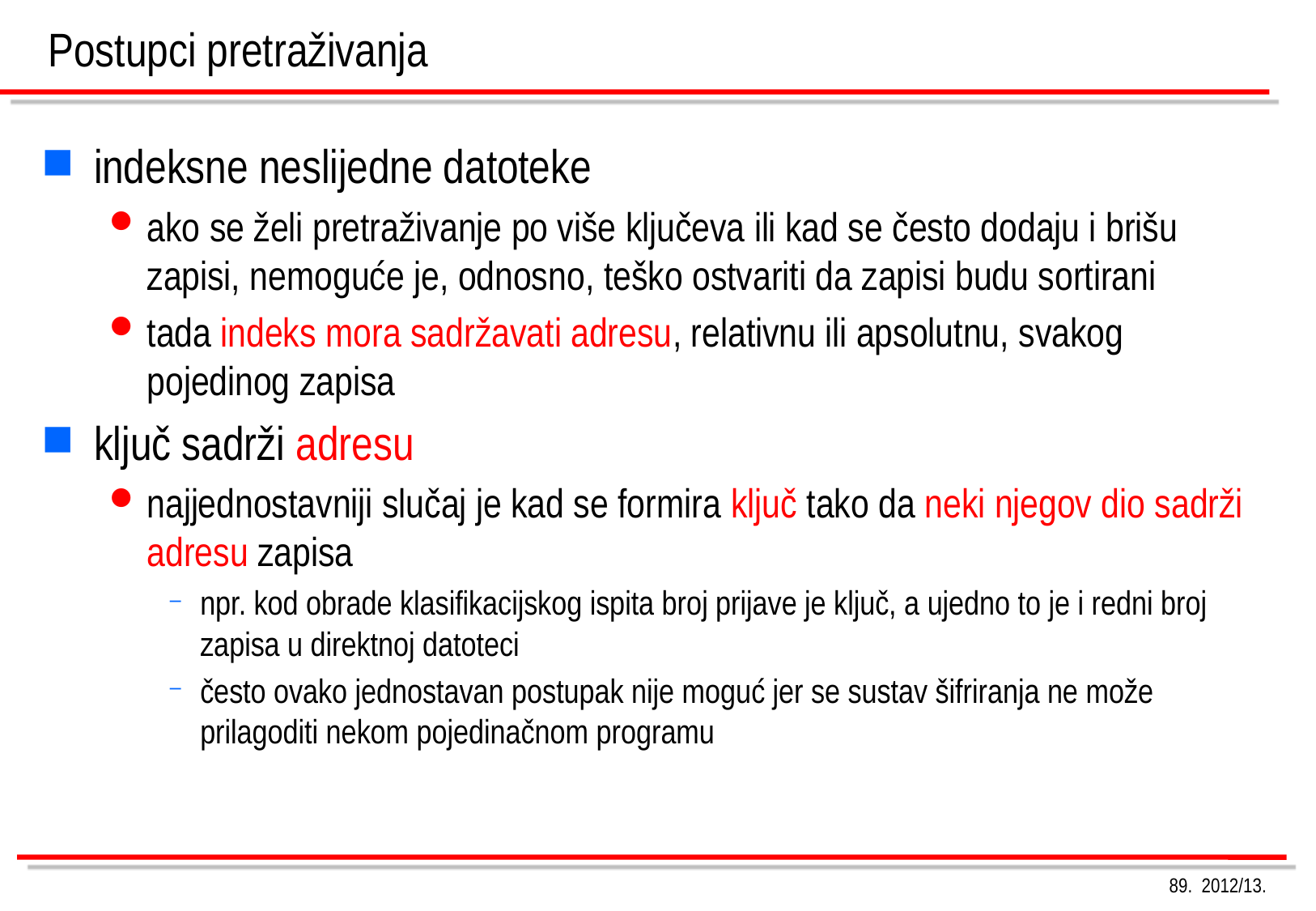

# Postupci pretraživanja
indeksne neslijedne datoteke
ako se želi pretraživanje po više ključeva ili kad se često dodaju i brišu zapisi, nemoguće je, odnosno, teško ostvariti da zapisi budu sortirani
tada indeks mora sadržavati adresu, relativnu ili apsolutnu, svakog pojedinog zapisa
ključ sadrži adresu
najjednostavniji slučaj je kad se formira ključ tako da neki njegov dio sadrži adresu zapisa
npr. kod obrade klasifikacijskog ispita broj prijave je ključ, a ujedno to je i redni broj zapisa u direktnoj datoteci
često ovako jednostavan postupak nije moguć jer se sustav šifriranja ne može prilagoditi nekom pojedinačnom programu
89.  2012/13.